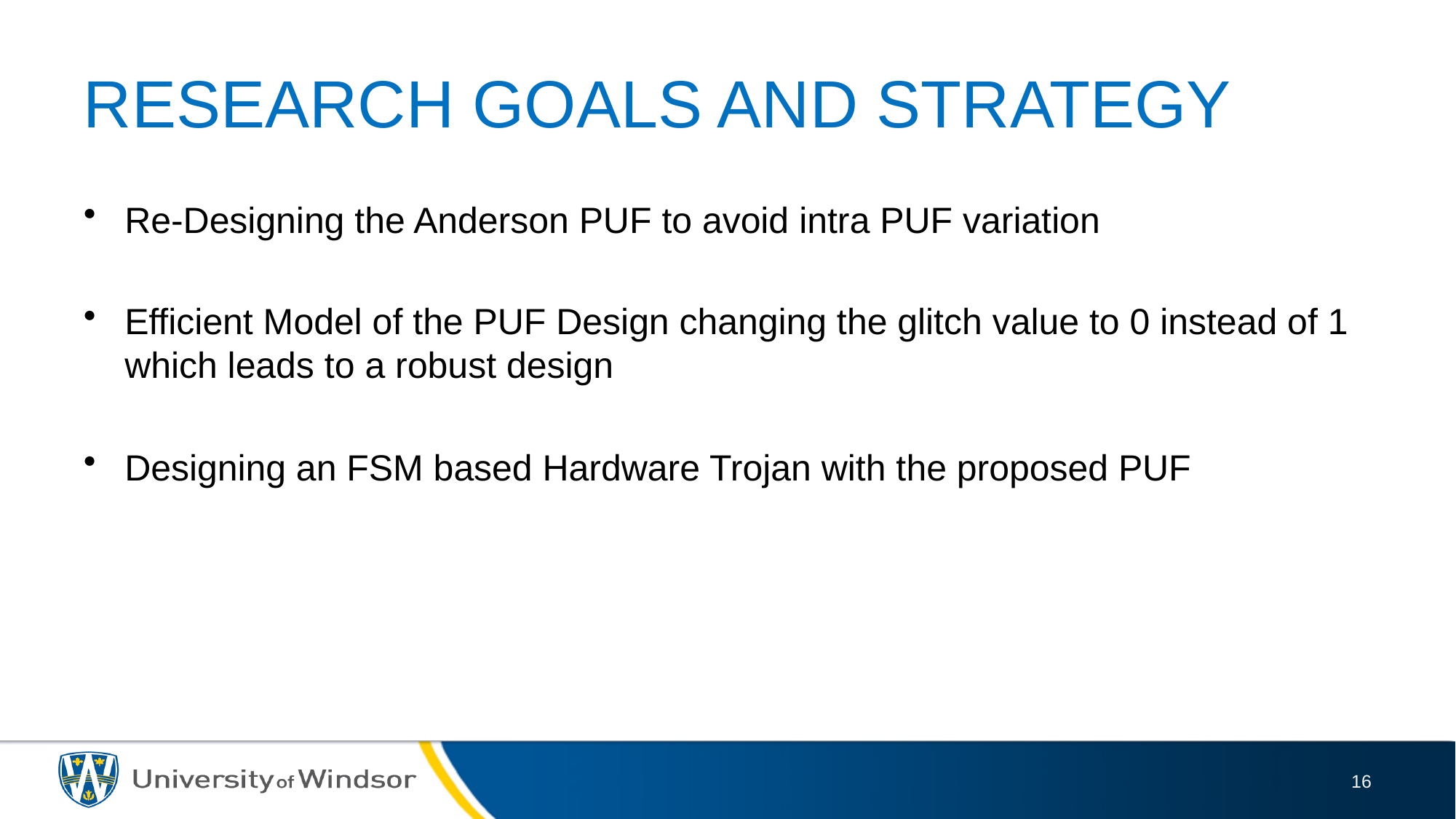

# RESEARCH GOALS AND STRATEGY
Re-Designing the Anderson PUF to avoid intra PUF variation

Efficient Model of the PUF Design changing the glitch value to 0 instead of 1 which leads to a robust design

Designing an FSM based Hardware Trojan with the proposed PUF

16